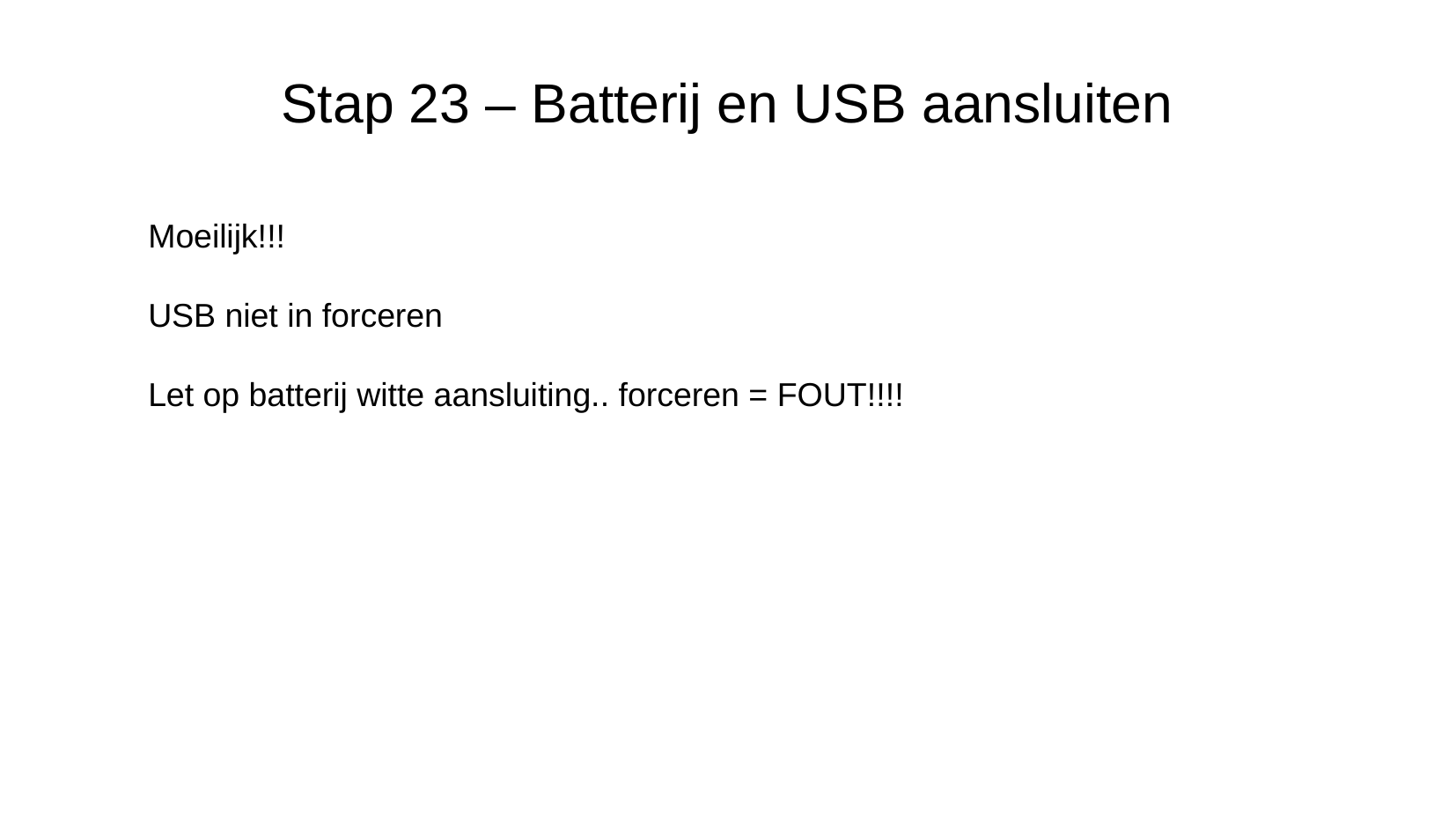

Stap 23 – Batterij en USB aansluiten
Moeilijk!!!

USB niet in forceren

Let op batterij witte aansluiting.. forceren = FOUT!!!!